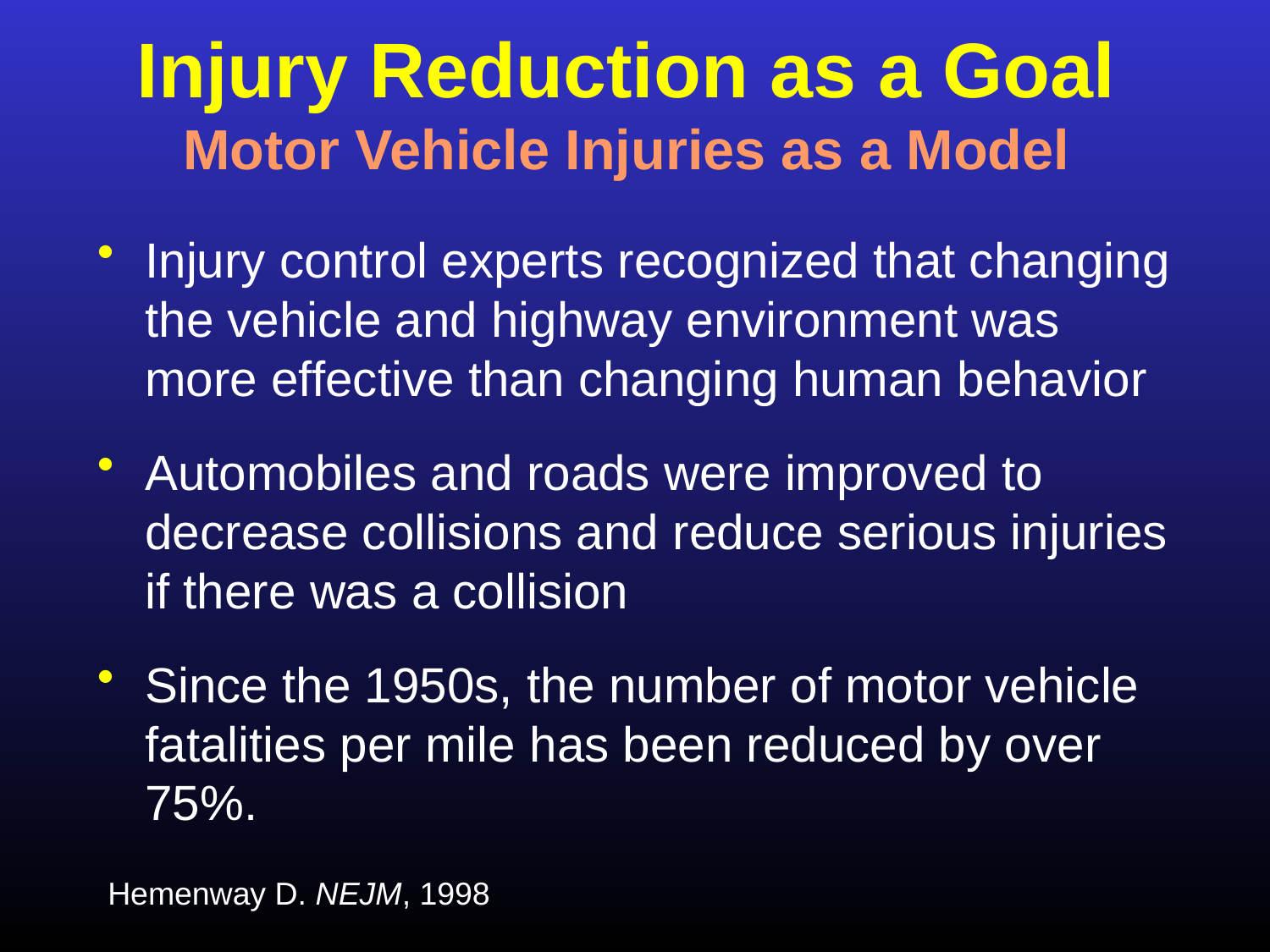

Injury Reduction as a Goal
Motor Vehicle Injuries as a Model

Injury control experts recognized that changing the vehicle and highway environment was more effective than changing human behavior

Automobiles and roads were improved to decrease collisions and reduce serious injuries if there was a collision

Since the 1950s, the number of motor vehicle fatalities per mile has been reduced by over 75%.
Hemenway D. NEJM, 1998